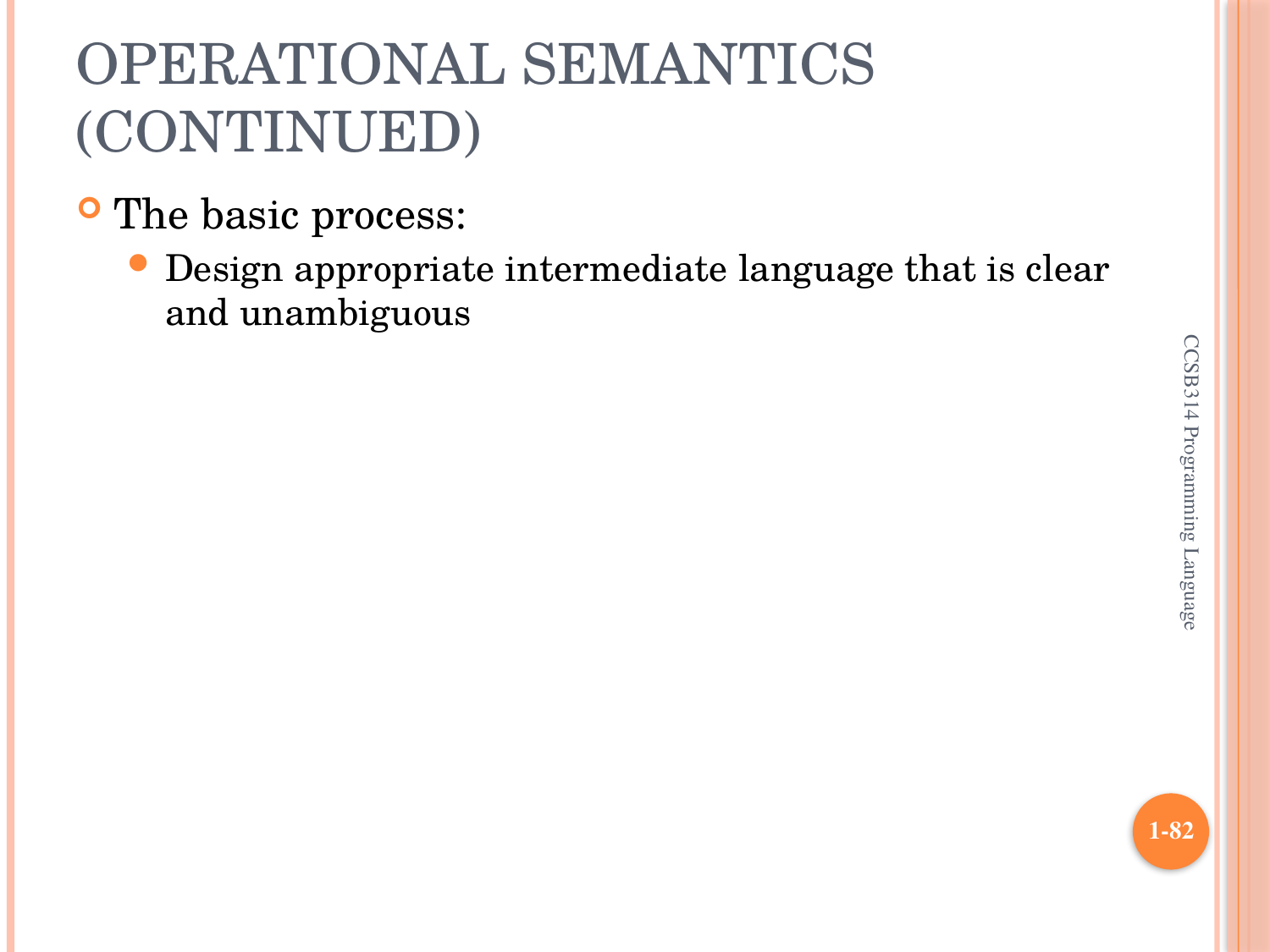

# Operational Semantics (continued)
The basic process:
Design appropriate intermediate language that is clear and unambiguous
CCSB314 Programming Language
1-82